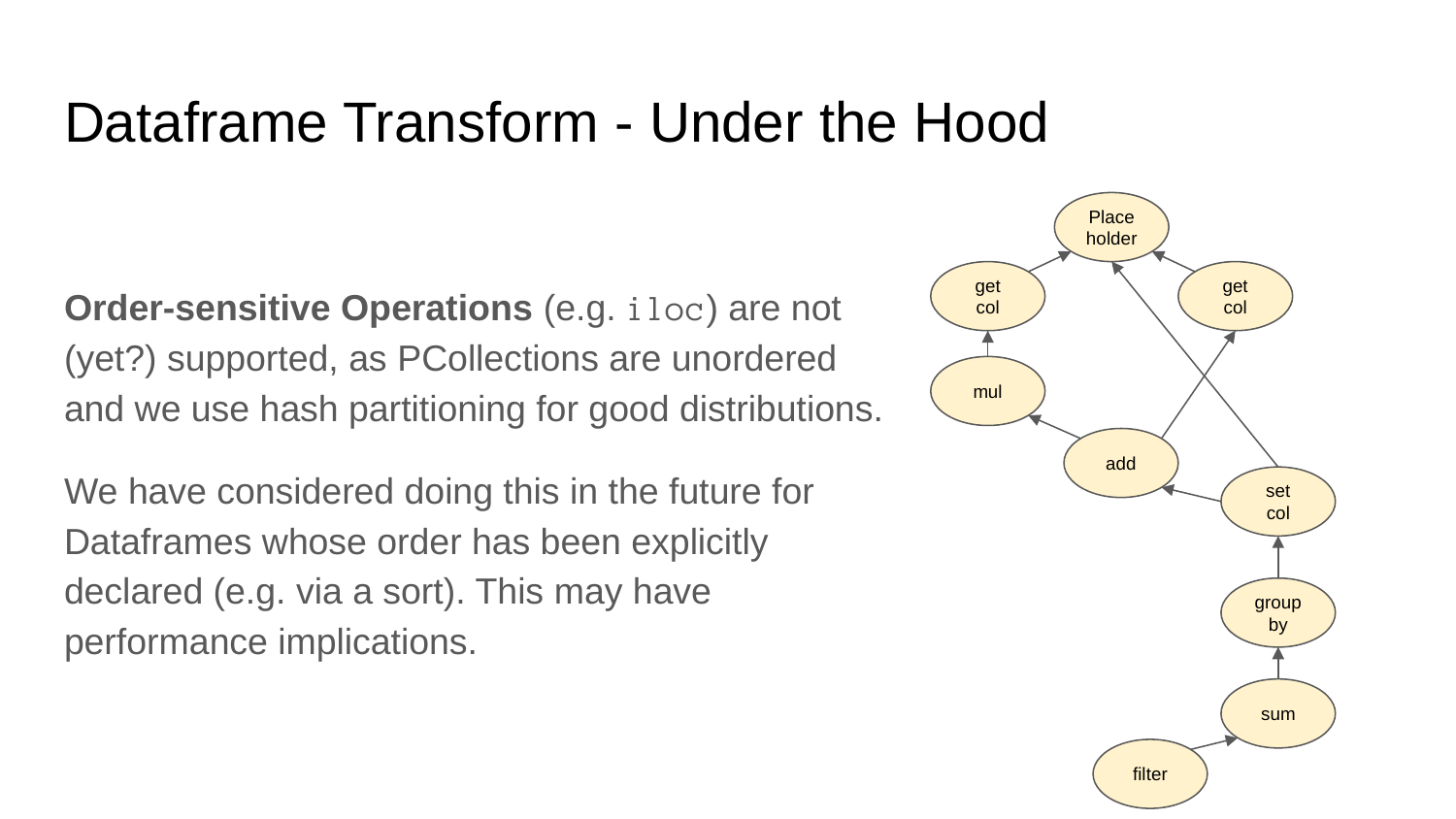

# Dataframe Transform - Under the Hood

Place
holder
get
col
get
col
Order-sensitive Operations (e.g. iloc) are not (yet?) supported, as PCollections are unordered and we use hash partitioning for good distributions.
We have considered doing this in the future for Dataframes whose order has been explicitly declared (e.g. via a sort). This may have performance implications.
mul
add
set
col
group
by
sum
filter